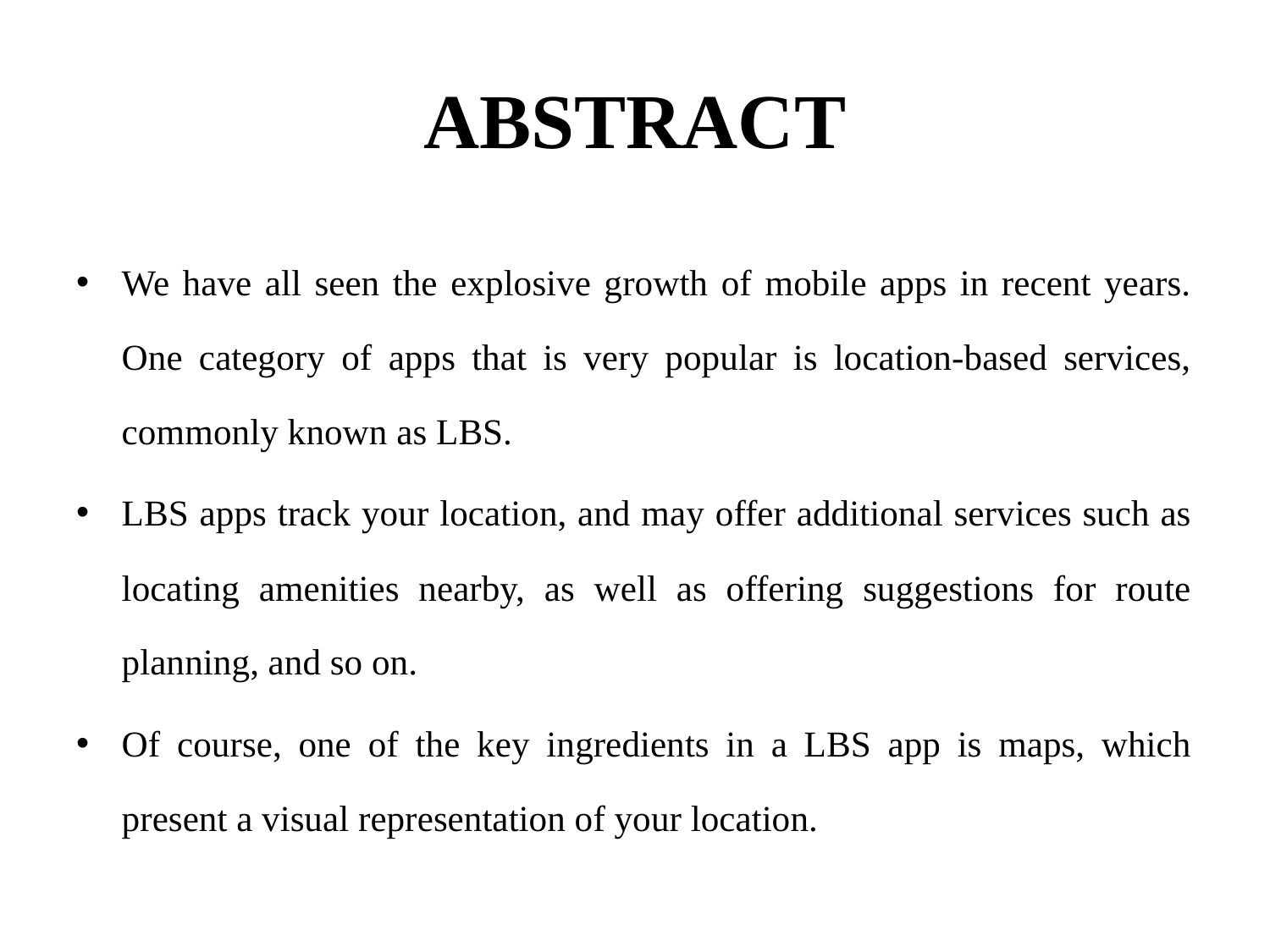

# ABSTRACT
We have all seen the explosive growth of mobile apps in recent years. One category of apps that is very popular is location-based services, commonly known as LBS.
LBS apps track your location, and may offer additional services such as locating amenities nearby, as well as offering suggestions for route planning, and so on.
Of course, one of the key ingredients in a LBS app is maps, which present a visual representation of your location.